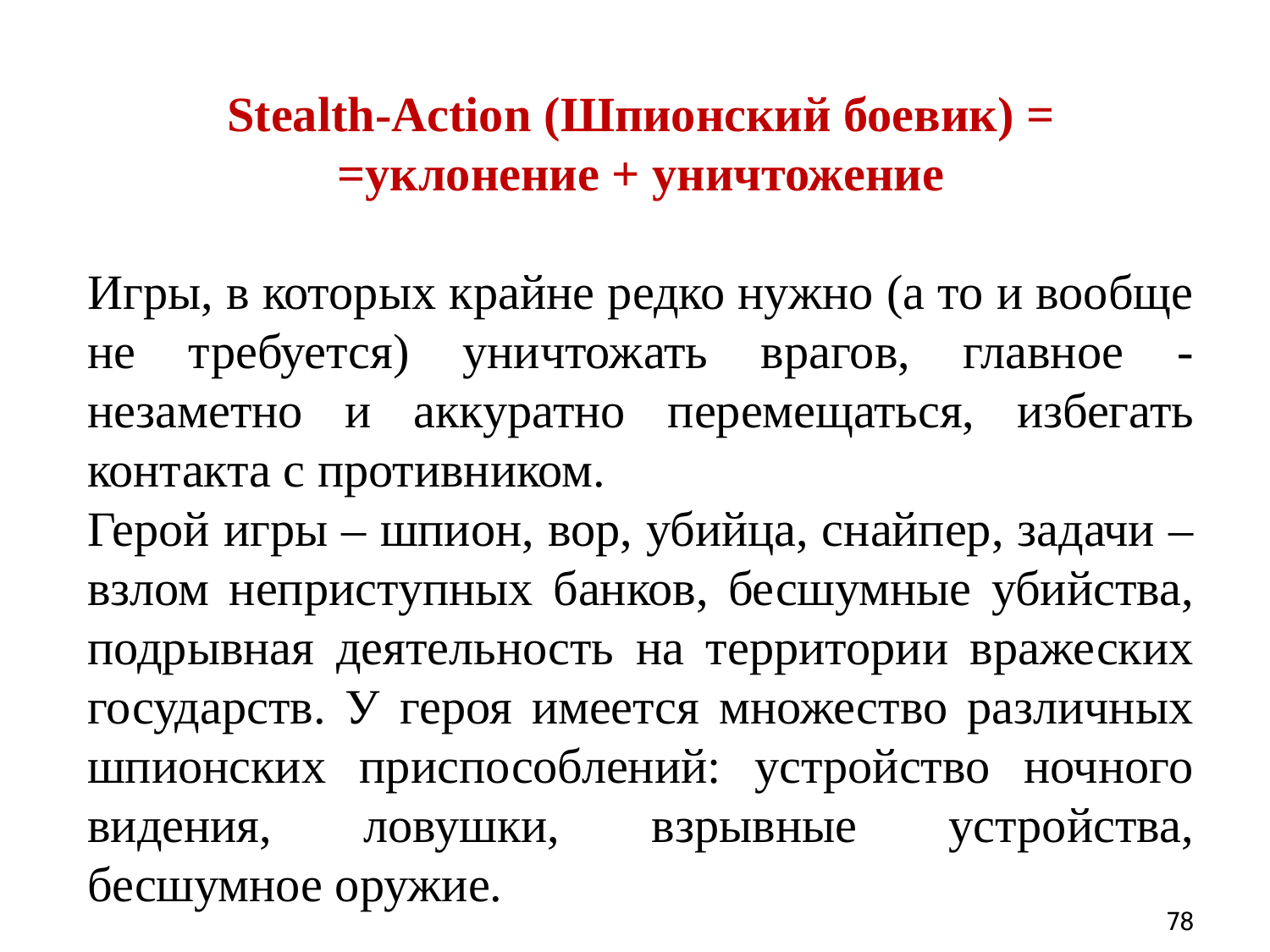

Stealth-Action (Шпионский боевик) =
=уклонение + уничтожение

Игры, в которых крайне редко нужно (а то и вообще не требуется) уничтожать врагов, главное - незаметно и аккуратно перемещаться, избегать контакта с противником.
Герой игры – шпион, вор, убийца, снайпер, задачи – взлом неприступных банков, бесшумные убийства, подрывная деятельность на территории вражеских государств. У героя имеется множество различных шпионских приспособлений: устройство ночного видения, ловушки, взрывные устройства, бесшумное оружие.
78